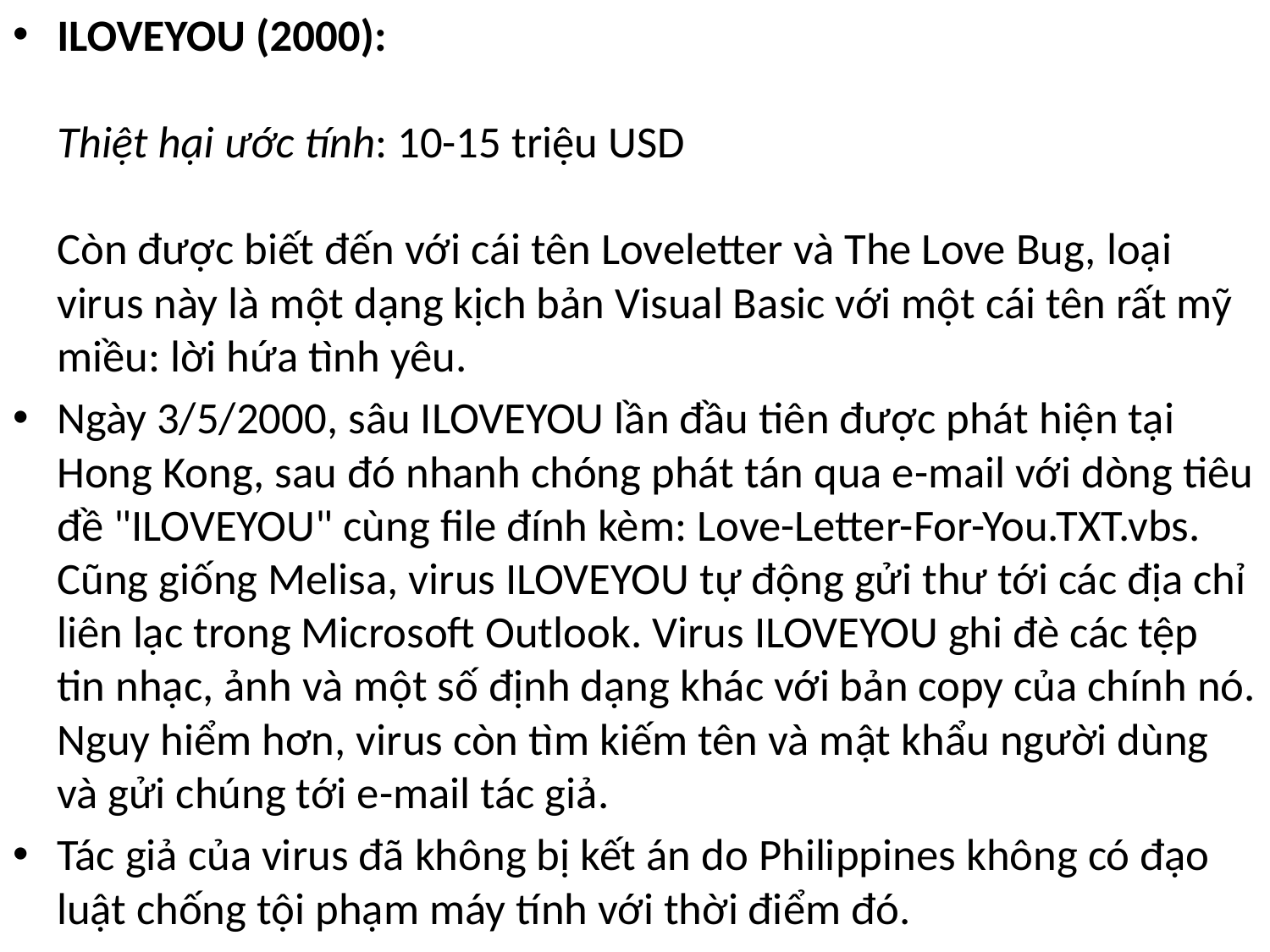

ILOVEYOU (2000):
Thiệt hại ước tính: 10-15 triệu USD
Còn được biết đến với cái tên Loveletter và The Love Bug, loại virus này là một dạng kịch bản Visual Basic với một cái tên rất mỹ miều: lời hứa tình yêu.
Ngày 3/5/2000, sâu ILOVEYOU lần đầu tiên được phát hiện tại Hong Kong, sau đó nhanh chóng phát tán qua e-mail với dòng tiêu đề "ILOVEYOU" cùng file đính kèm: Love-Letter-For-You.TXT.vbs. Cũng giống Melisa, virus ILOVEYOU tự động gửi thư tới các địa chỉ liên lạc trong Microsoft Outlook. Virus ILOVEYOU ghi đè các tệp tin nhạc, ảnh và một số định dạng khác với bản copy của chính nó. Nguy hiểm hơn, virus còn tìm kiếm tên và mật khẩu người dùng và gửi chúng tới e-mail tác giả.
Tác giả của virus đã không bị kết án do Philippines không có đạo luật chống tội phạm máy tính với thời điểm đó.